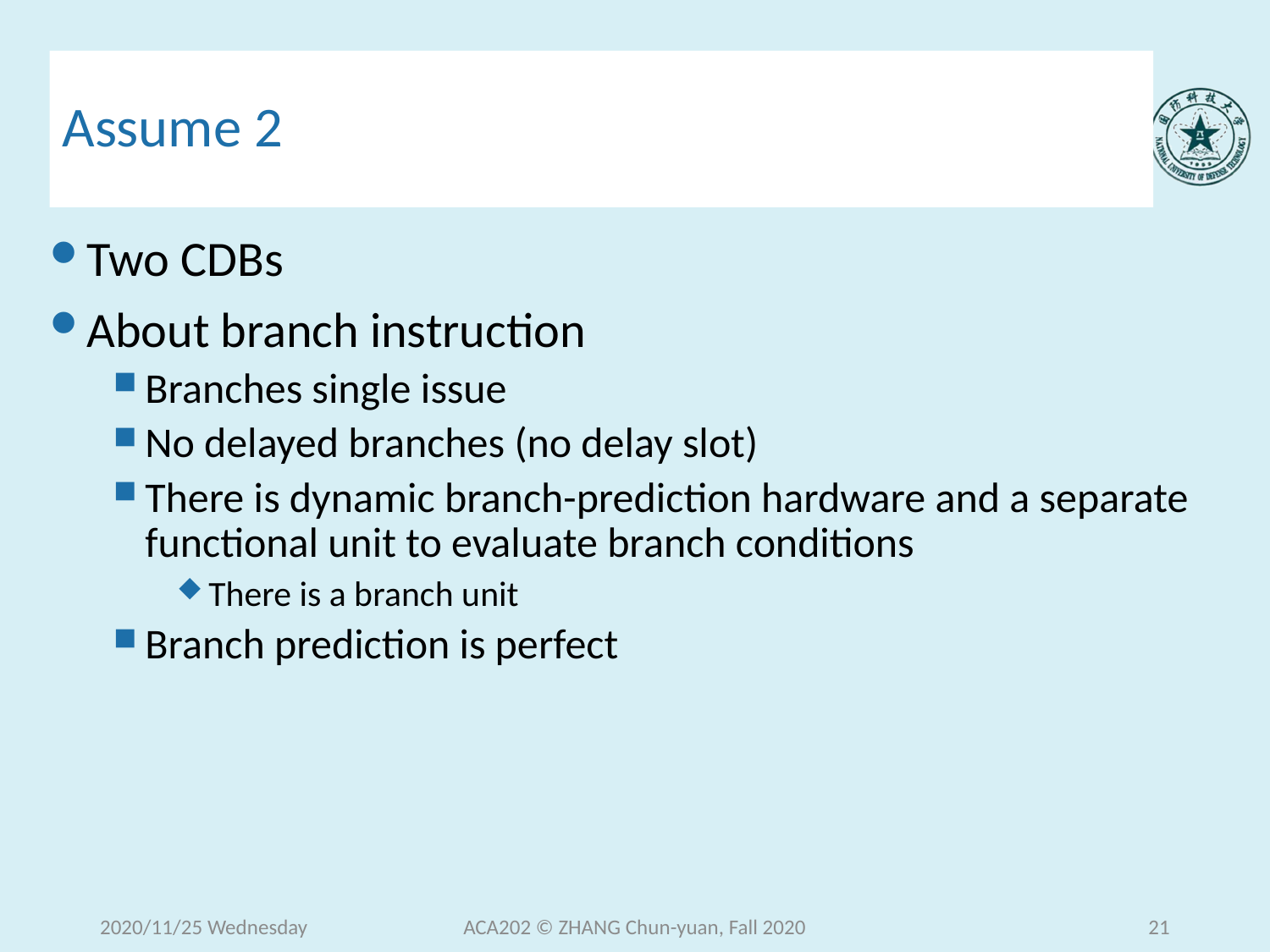

# Assume 2
Two CDBs
About branch instruction
Branches single issue
No delayed branches (no delay slot)
There is dynamic branch-prediction hardware and a separate functional unit to evaluate branch conditions
There is a branch unit
Branch prediction is perfect
2020/11/25 Wednesday
ACA202 © ZHANG Chun-yuan, Fall 2020
21